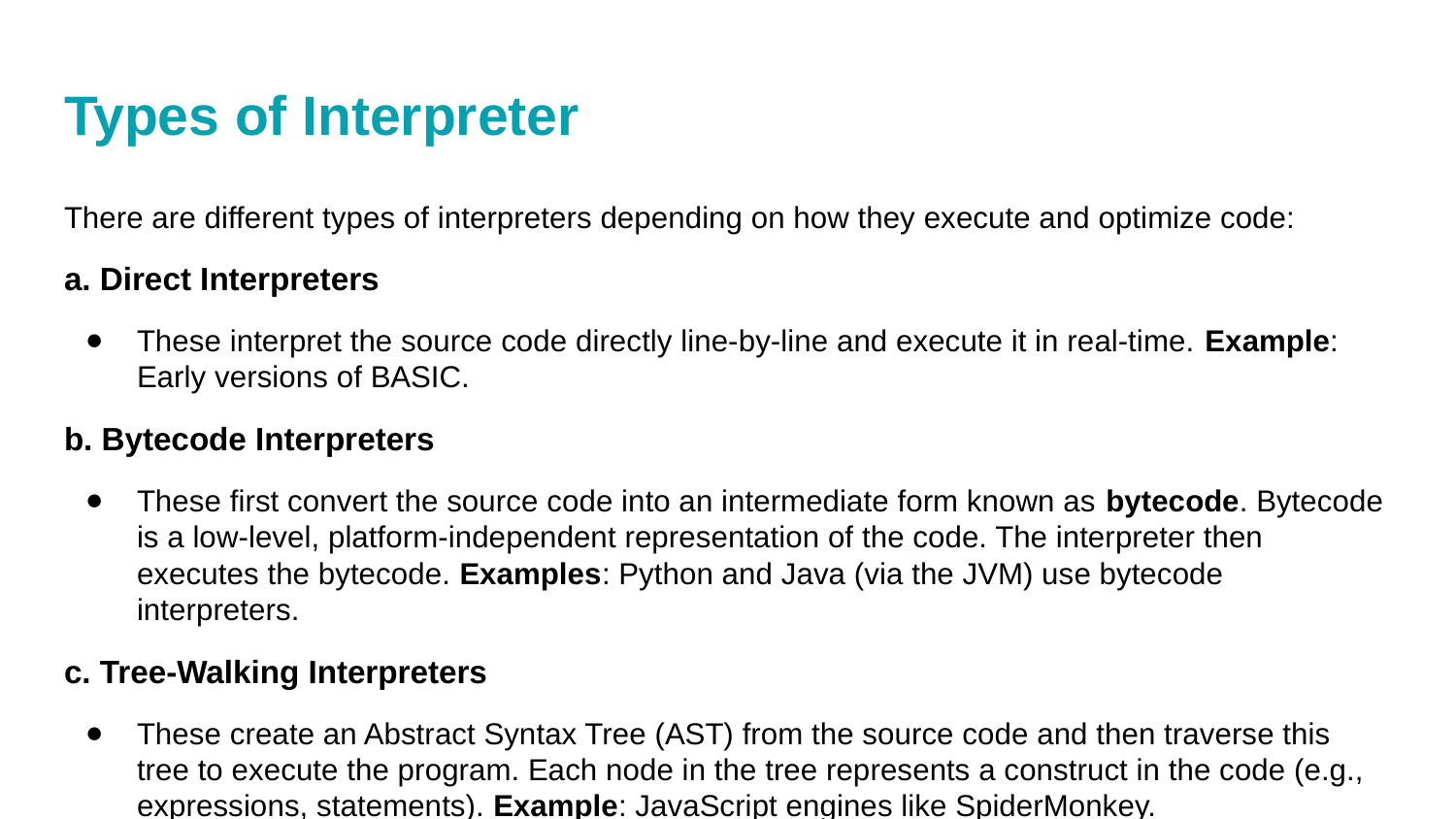

# Types of Interpreter
There are different types of interpreters depending on how they execute and optimize code:
a. Direct Interpreters
These interpret the source code directly line-by-line and execute it in real-time. Example: Early versions of BASIC.
b. Bytecode Interpreters
These first convert the source code into an intermediate form known as bytecode. Bytecode is a low-level, platform-independent representation of the code. The interpreter then executes the bytecode. Examples: Python and Java (via the JVM) use bytecode interpreters.
c. Tree-Walking Interpreters
These create an Abstract Syntax Tree (AST) from the source code and then traverse this tree to execute the program. Each node in the tree represents a construct in the code (e.g., expressions, statements). Example: JavaScript engines like SpiderMonkey.